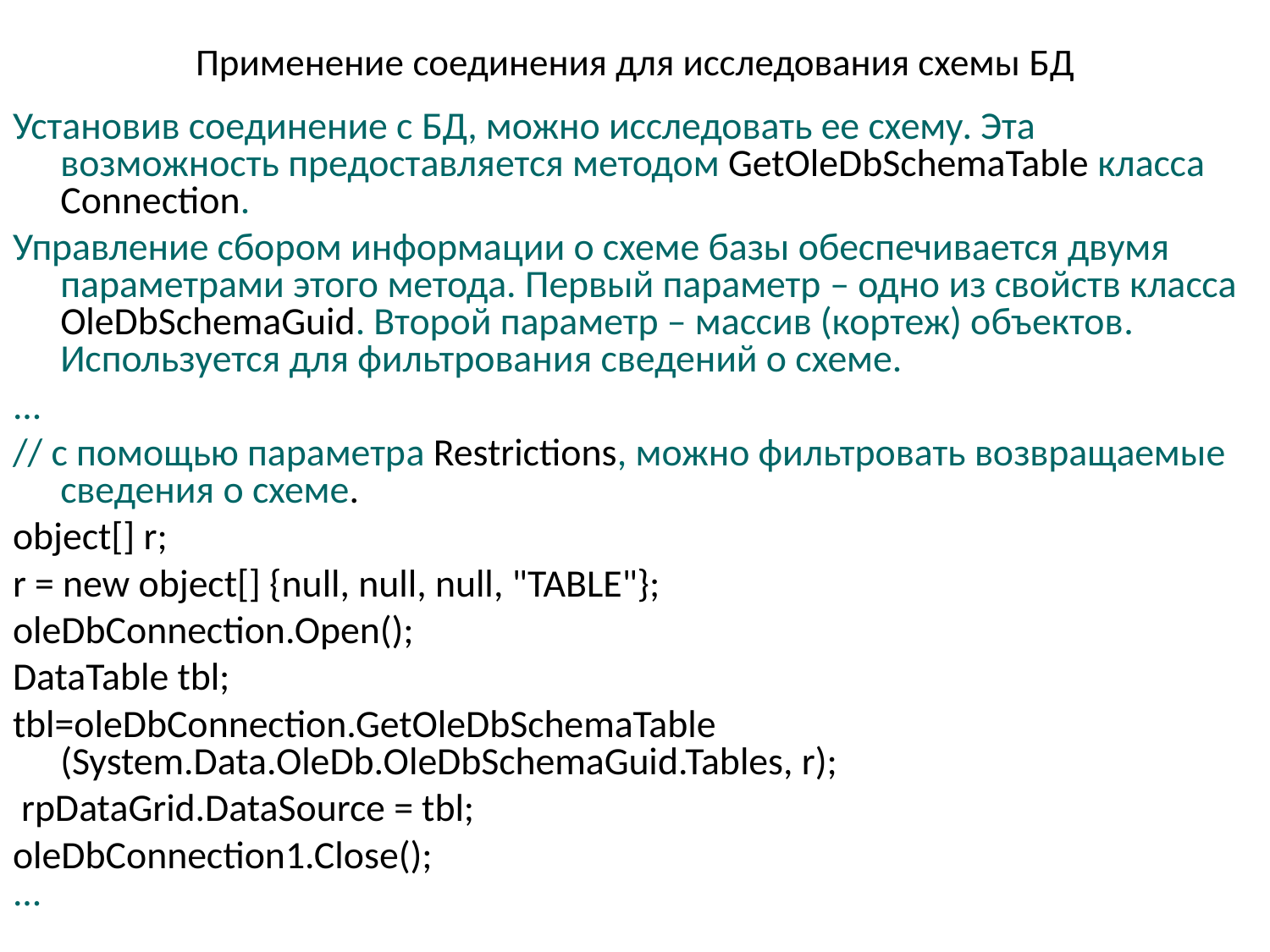

# Применение соединения для исследования схемы БД
Установив соединение с БД, можно исследовать ее схему. Эта возможность предоставляется методом GetOleDbSchemaTable класса Connection.
Управление сбором информации о схеме базы обеспечивается двумя параметрами этого метода. Первый параметр – одно из свойств класса OleDbSchemaGuid. Второй параметр – массив (кортеж) объектов. Используется для фильтрования сведений о схеме.
...
// с помощью параметра Restrictions, можно фильтровать возвращаемые сведения о схеме.
object[] r;
r = new object[] {null, null, null, "TABLE"};
oleDbConnection.Open();
DataTable tbl;
tbl=oleDbConnection.GetOleDbSchemaTable (System.Data.OleDb.OleDbSchemaGuid.Tables, r);
 rpDataGrid.DataSource = tbl;
oleDbConnection1.Close();
...